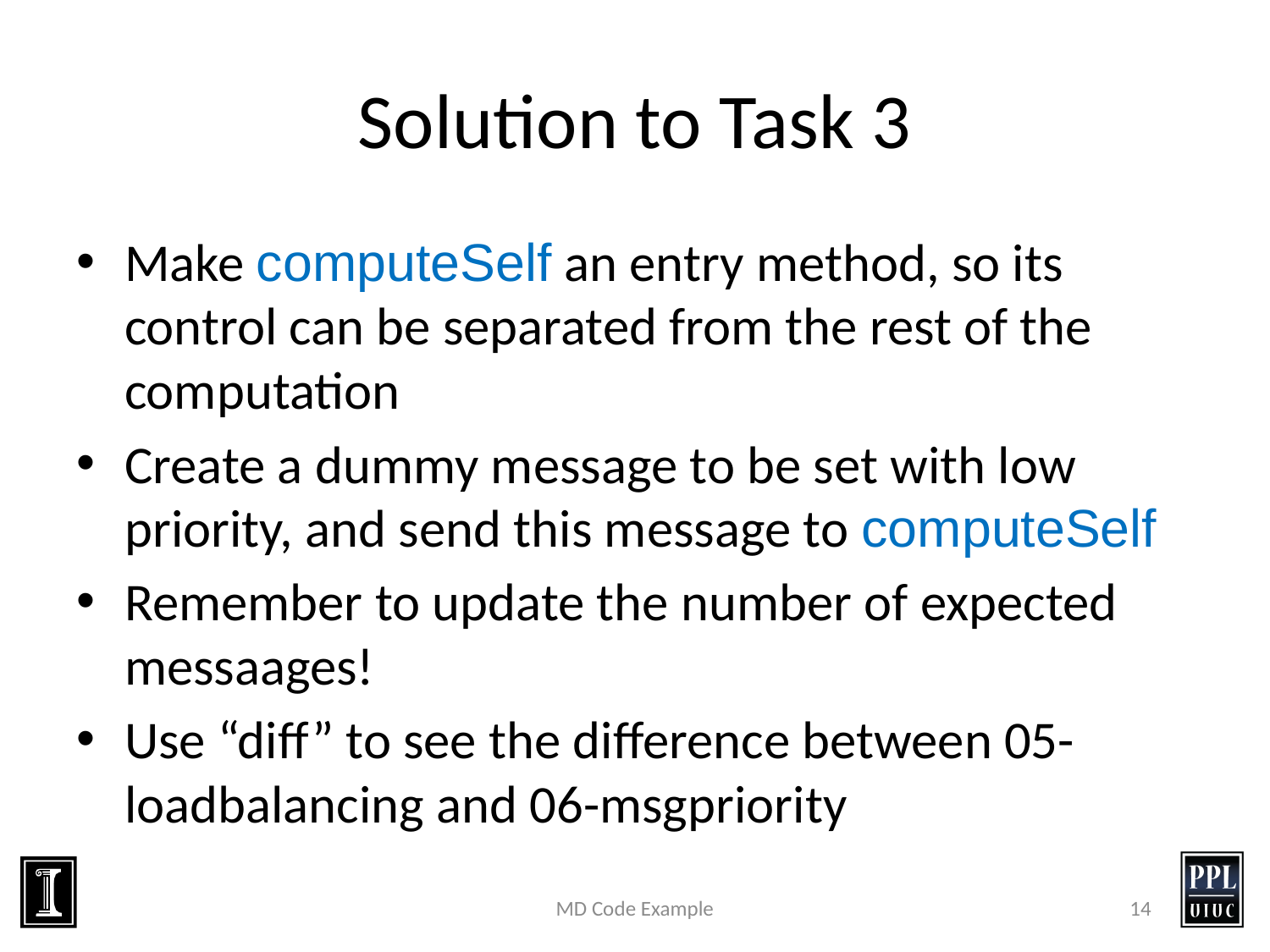

# Solution to Task 3
Make computeSelf an entry method, so its control can be separated from the rest of the computation
Create a dummy message to be set with low priority, and send this message to computeSelf
Remember to update the number of expected messaages!
Use “diff” to see the difference between 05-loadbalancing and 06-msgpriority

MD Code Example
14